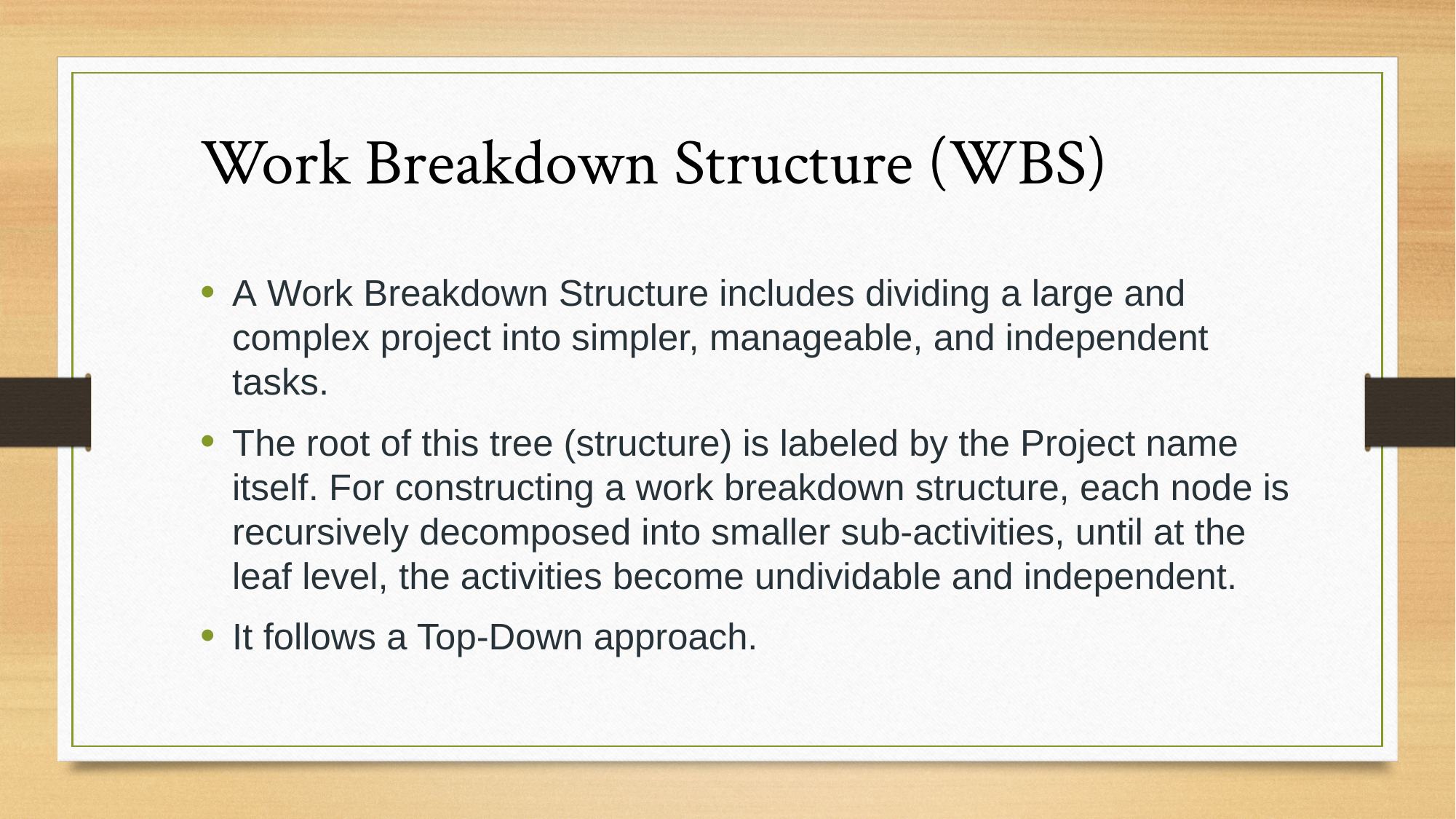

Work Breakdown Structure (WBS)

A Work Breakdown Structure includes dividing a large and complex project into simpler, manageable, and independent tasks.
The root of this tree (structure) is labeled by the Project name itself. For constructing a work breakdown structure, each node is recursively decomposed into smaller sub-activities, until at the leaf level, the activities become undividable and independent.
It follows a Top-Down approach.